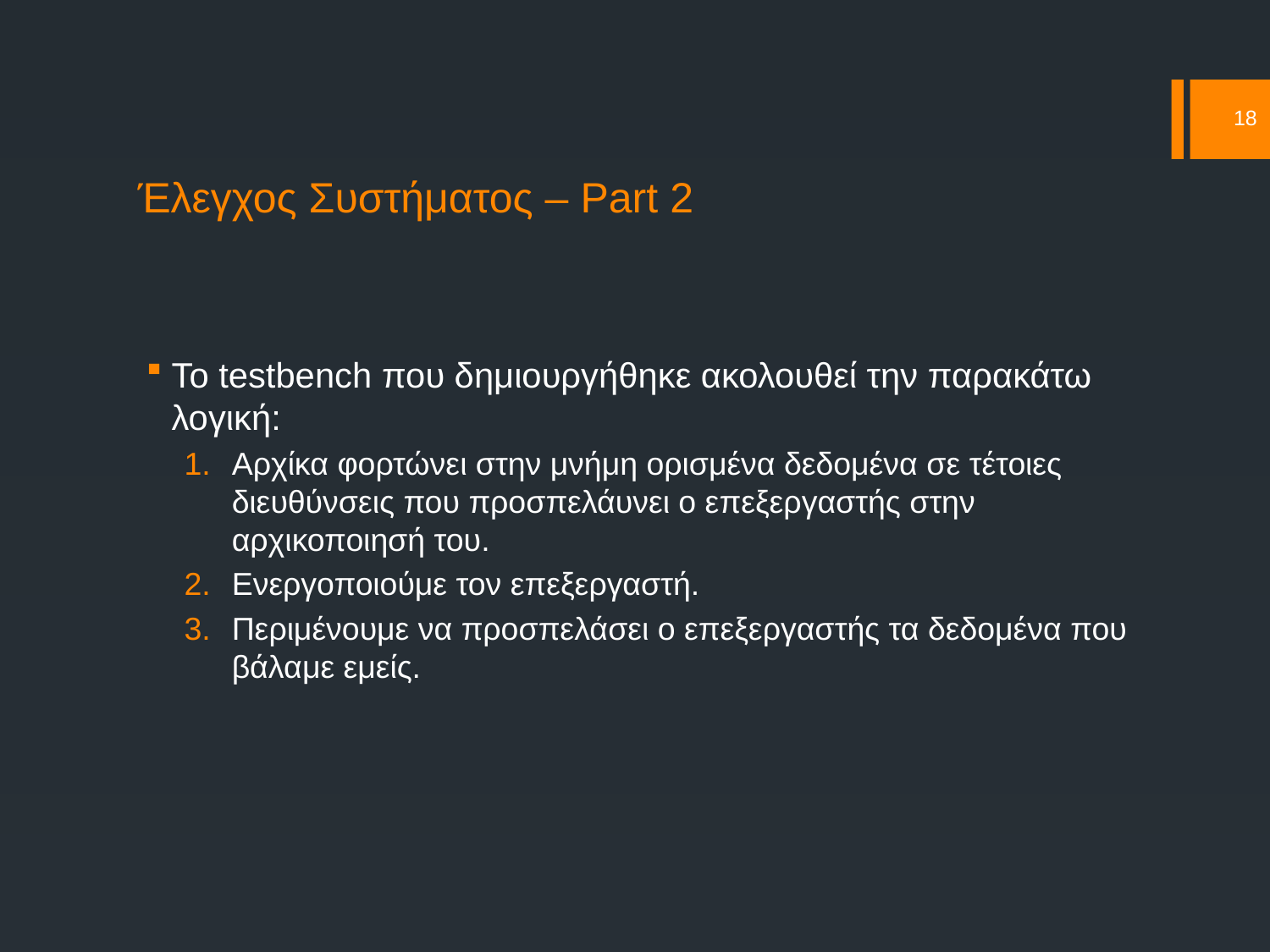

18
# Έλεγχος Συστήματος – Part 2
Το testbench που δημιουργήθηκε ακολουθεί την παρακάτω λογική:
Αρχίκα φορτώνει στην μνήμη ορισμένα δεδομένα σε τέτοιες διευθύνσεις που προσπελάυνει ο επεξεργαστής στην αρχικοποιησή του.
Ενεργοποιούμε τον επεξεργαστή.
Περιμένουμε να προσπελάσει ο επεξεργαστής τα δεδομένα που βάλαμε εμείς.